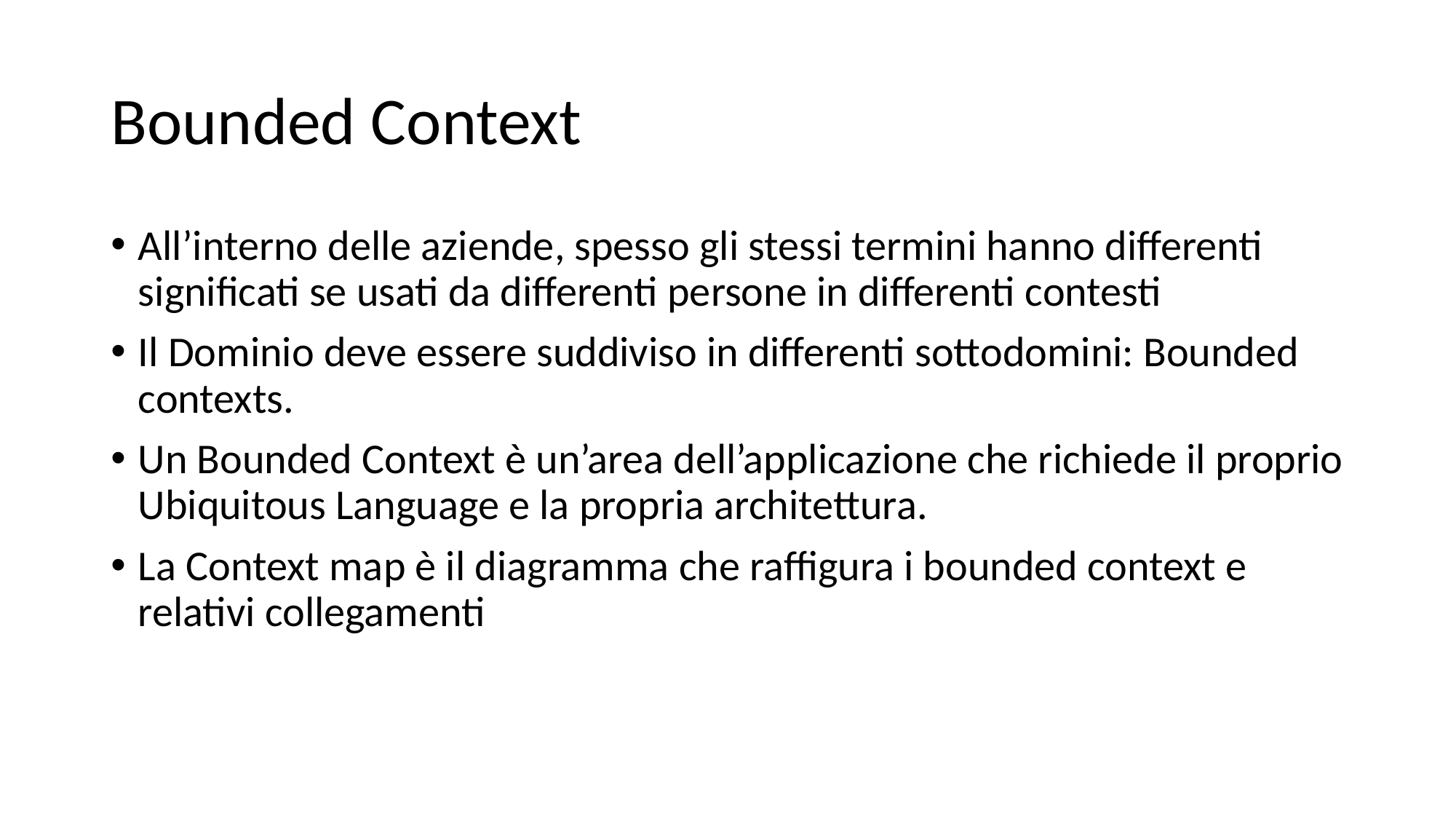

# Bounded Context
All’interno delle aziende, spesso gli stessi termini hanno differenti significati se usati da differenti persone in differenti contesti
Il Dominio deve essere suddiviso in differenti sottodomini: Bounded contexts.
Un Bounded Context è un’area dell’applicazione che richiede il proprio Ubiquitous Language e la propria architettura.
La Context map è il diagramma che raffigura i bounded context e relativi collegamenti